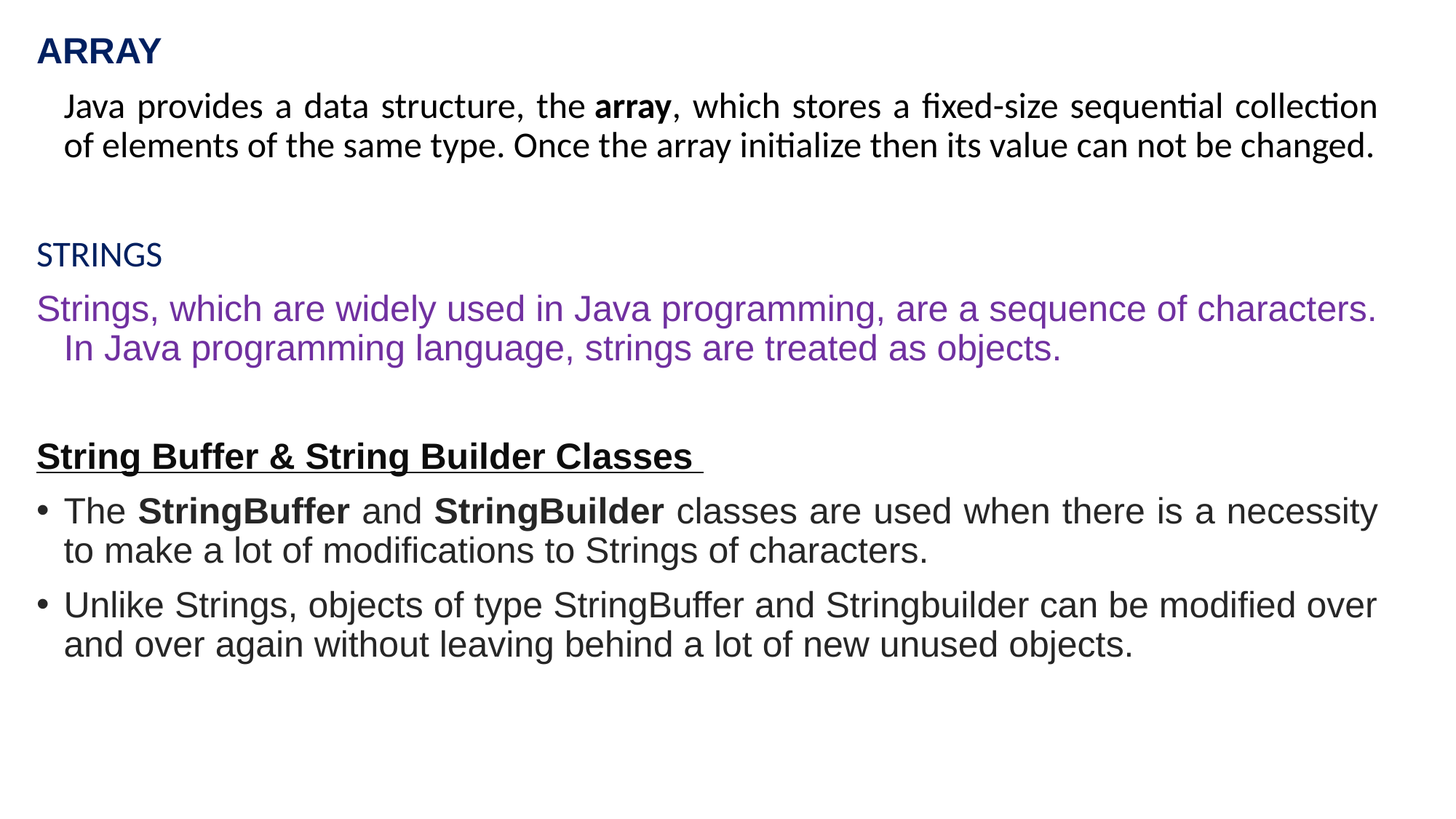

ARRAY
	Java provides a data structure, the array, which stores a fixed-size sequential collection of elements of the same type. Once the array initialize then its value can not be changed.

STRINGS
Strings, which are widely used in Java programming, are a sequence of characters. In Java programming language, strings are treated as objects.

String Buffer & String Builder Classes
The StringBuffer and StringBuilder classes are used when there is a necessity to make a lot of modifications to Strings of characters.
Unlike Strings, objects of type StringBuffer and Stringbuilder can be modified over and over again without leaving behind a lot of new unused objects.